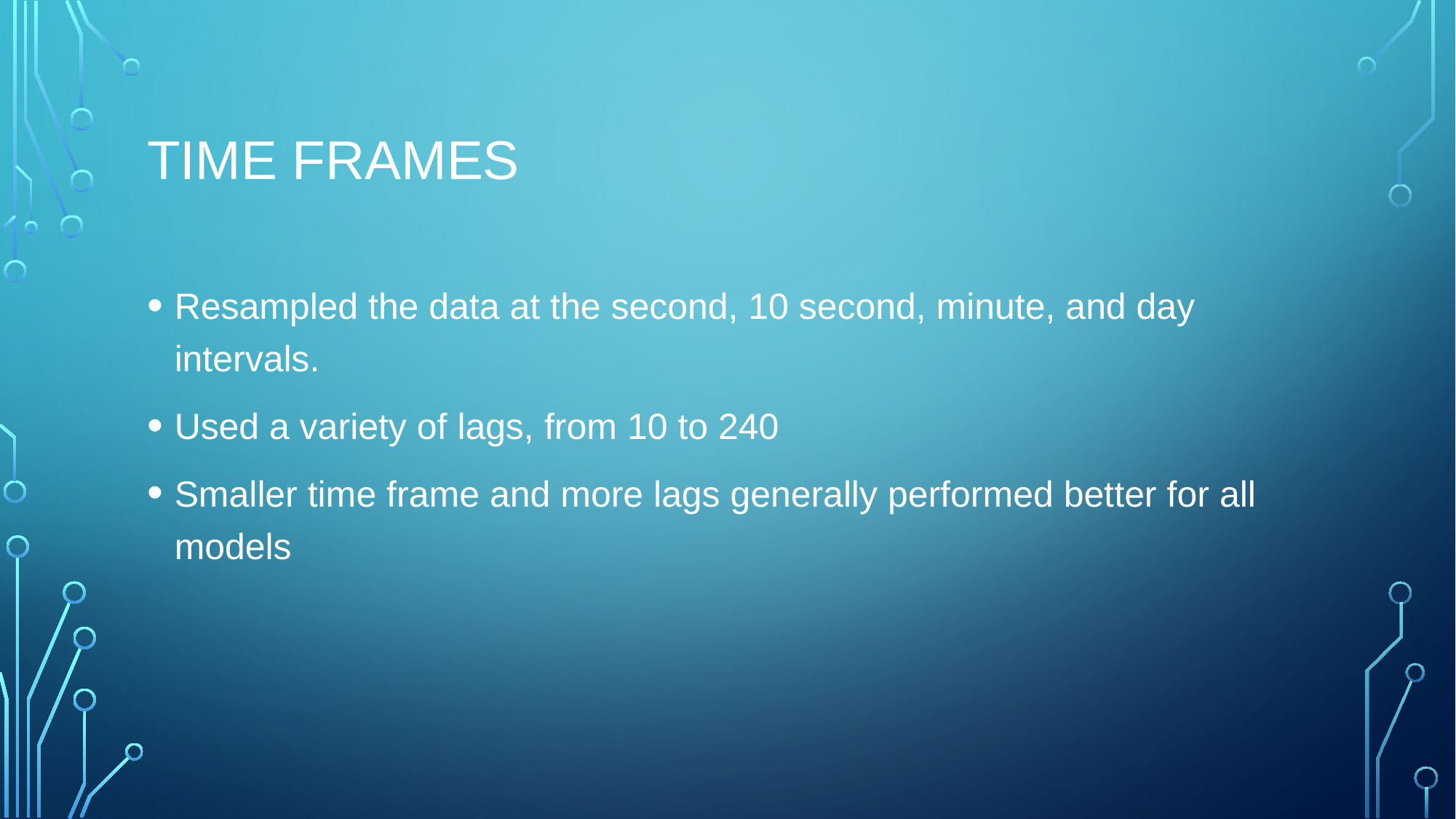

# Time Frames
Resampled the data at the second, 10 second, minute, and day intervals.
Used a variety of lags, from 10 to 240
Smaller time frame and more lags generally performed better for all models